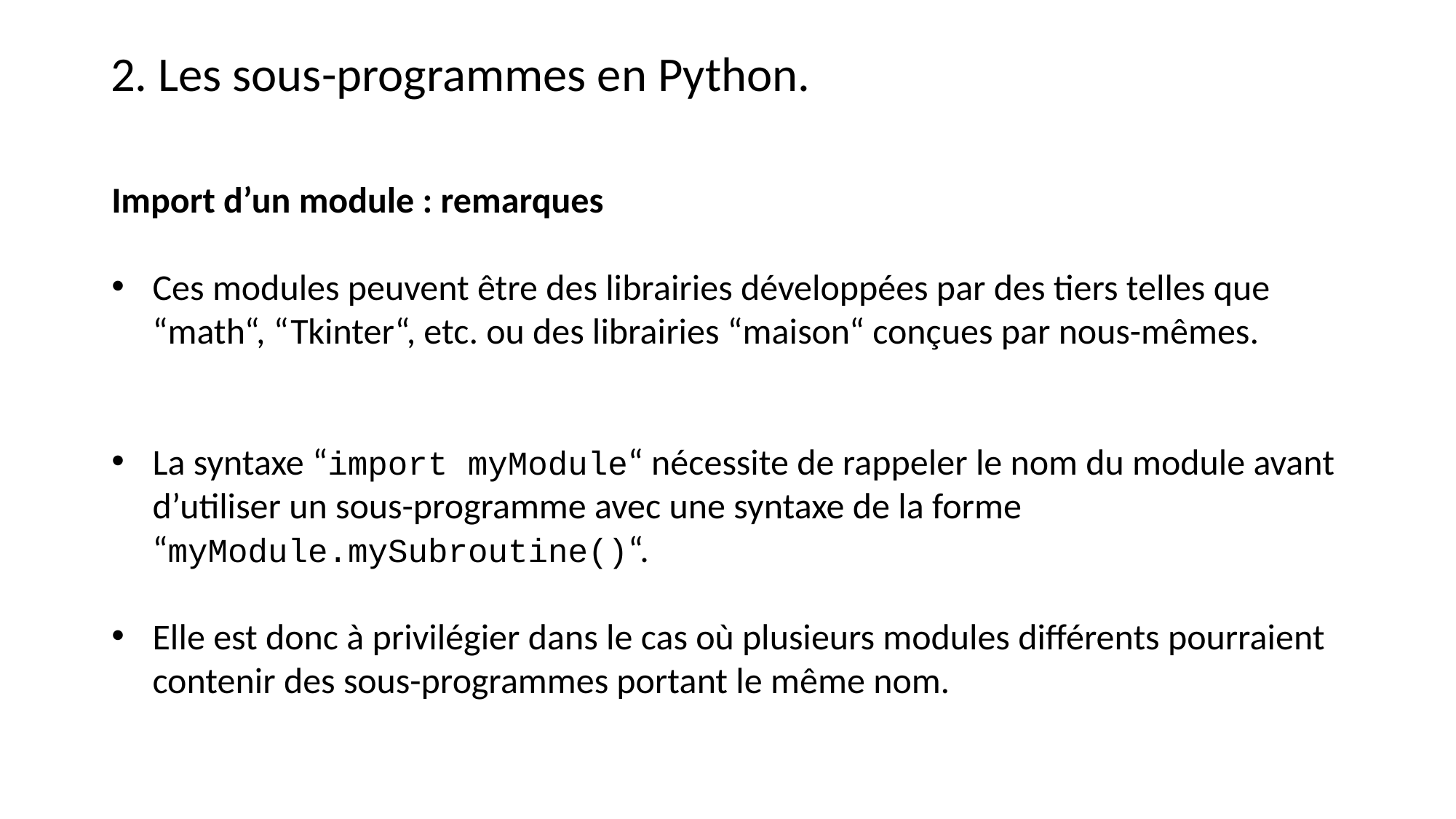

2. Les sous-programmes en Python.
Import d’un module : remarques

Ces modules peuvent être des librairies développées par des tiers telles que “math“, “Tkinter“, etc. ou des librairies “maison“ conçues par nous-mêmes.

La syntaxe “import myModule“ nécessite de rappeler le nom du module avant d’utiliser un sous-programme avec une syntaxe de la forme “myModule.mySubroutine()“.

Elle est donc à privilégier dans le cas où plusieurs modules différents pourraient contenir des sous-programmes portant le même nom.